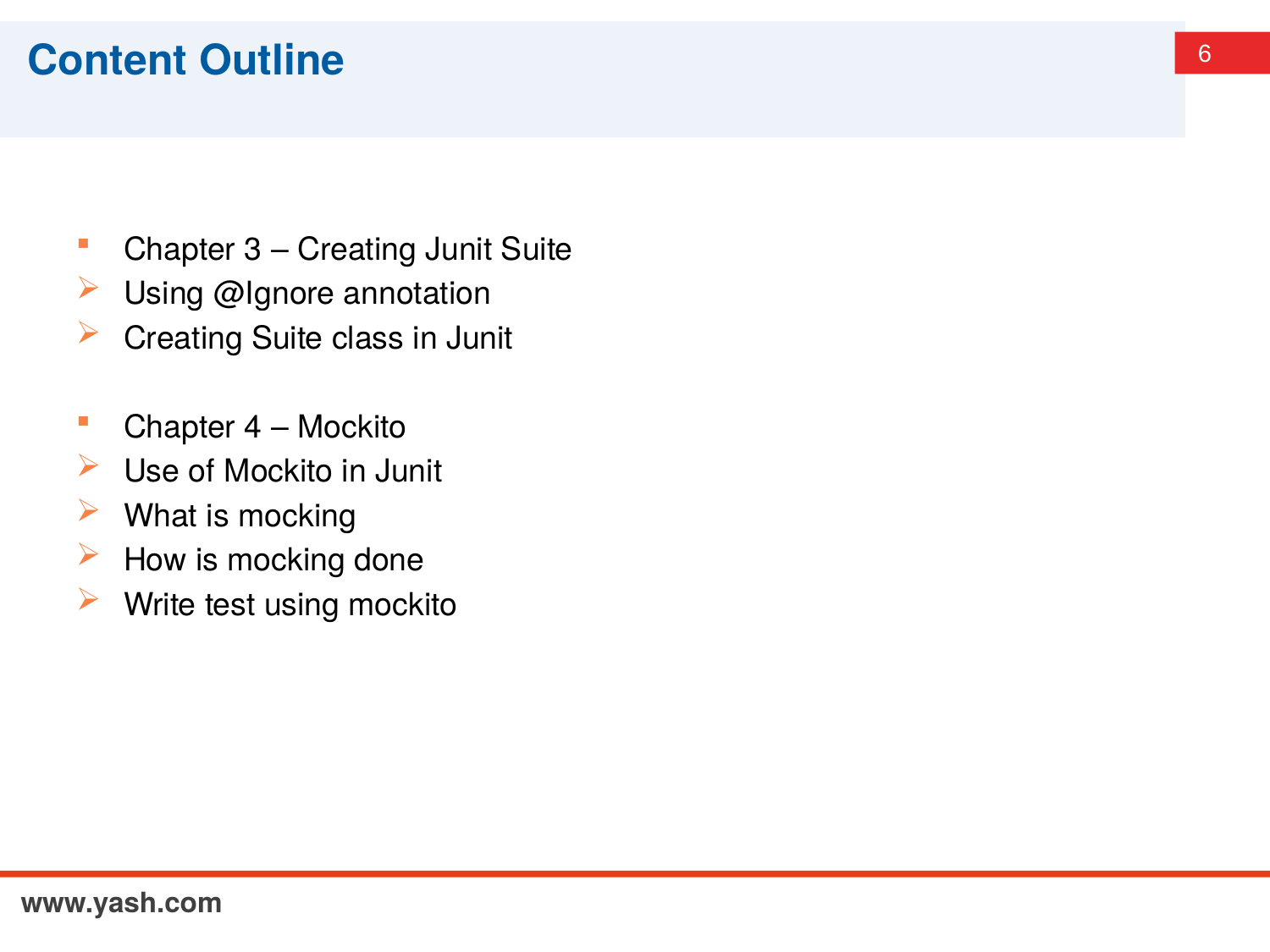

# Content Outline
Chapter 3 – Creating Junit Suite
Using @Ignore annotation
Creating Suite class in Junit

Chapter 4 – Mockito
Use of Mockito in Junit
What is mocking
How is mocking done
Write test using mockito